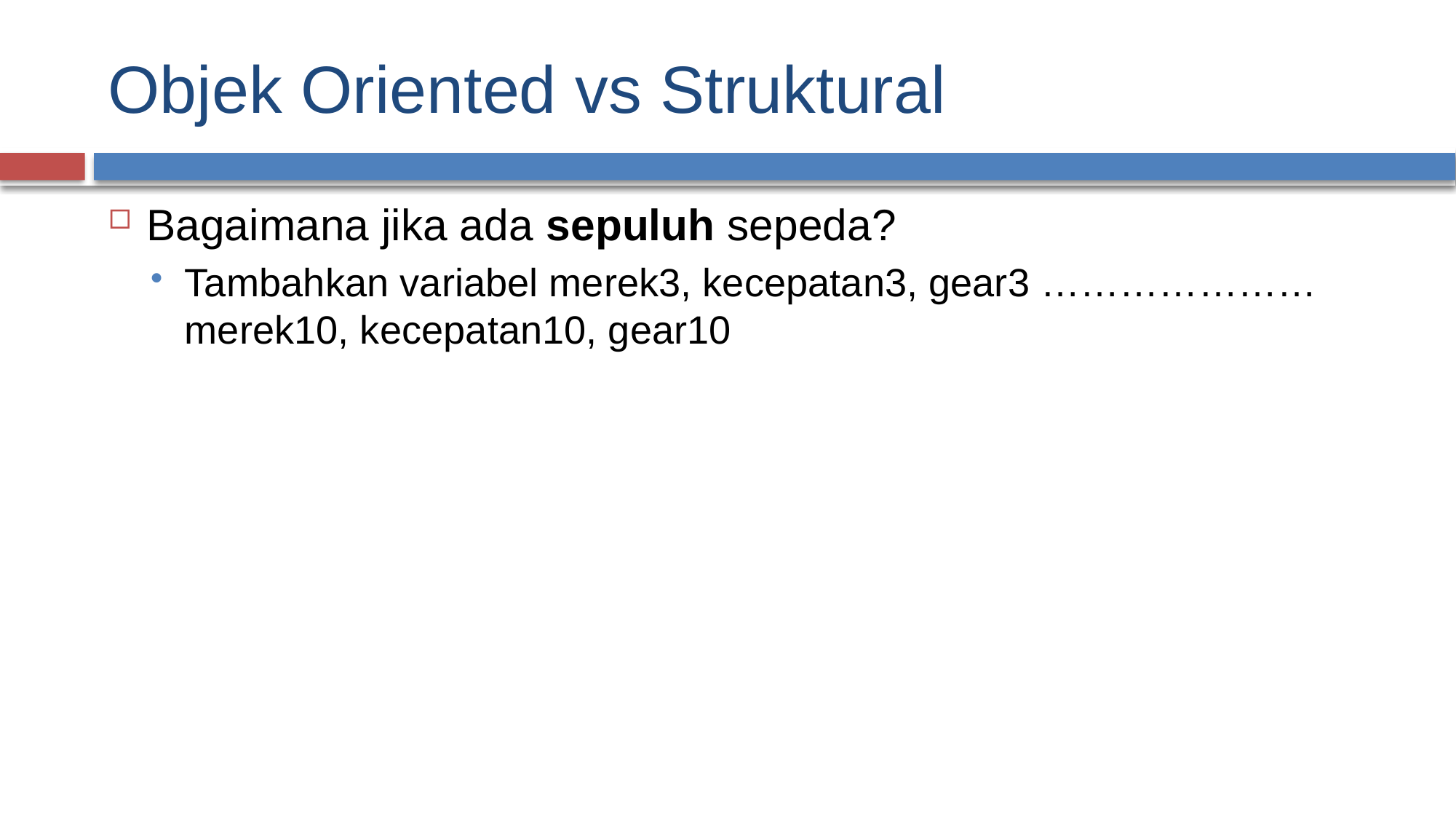

# Objek Oriented vs Struktural
Bagaimana jika ada sepuluh sepeda?
Tambahkan variabel merek3, kecepatan3, gear3 ………………… merek10, kecepatan10, gear10